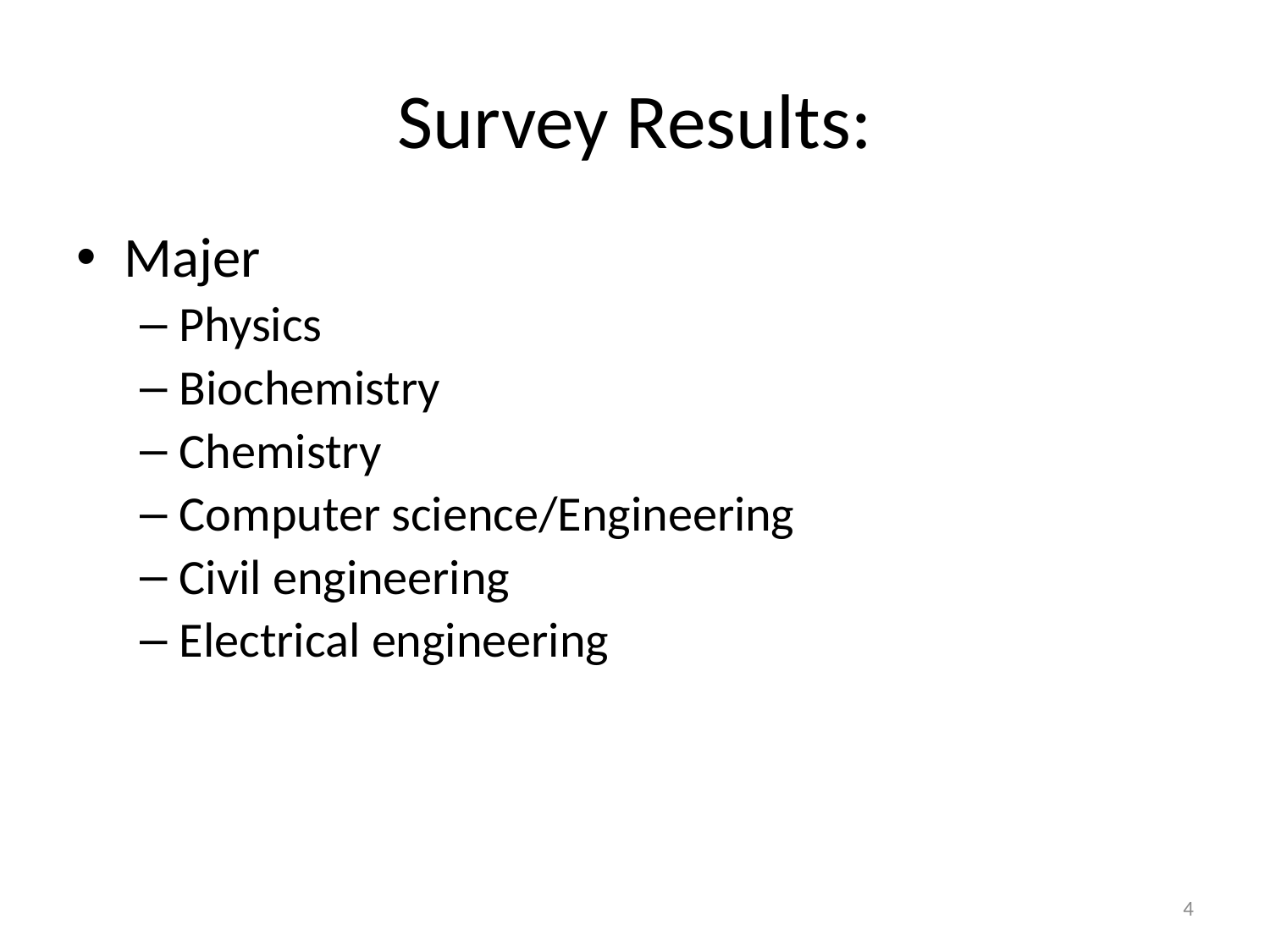

# Survey Results:
Majer
Physics
Biochemistry
Chemistry
Computer science/Engineering
Civil engineering
Electrical engineering

4